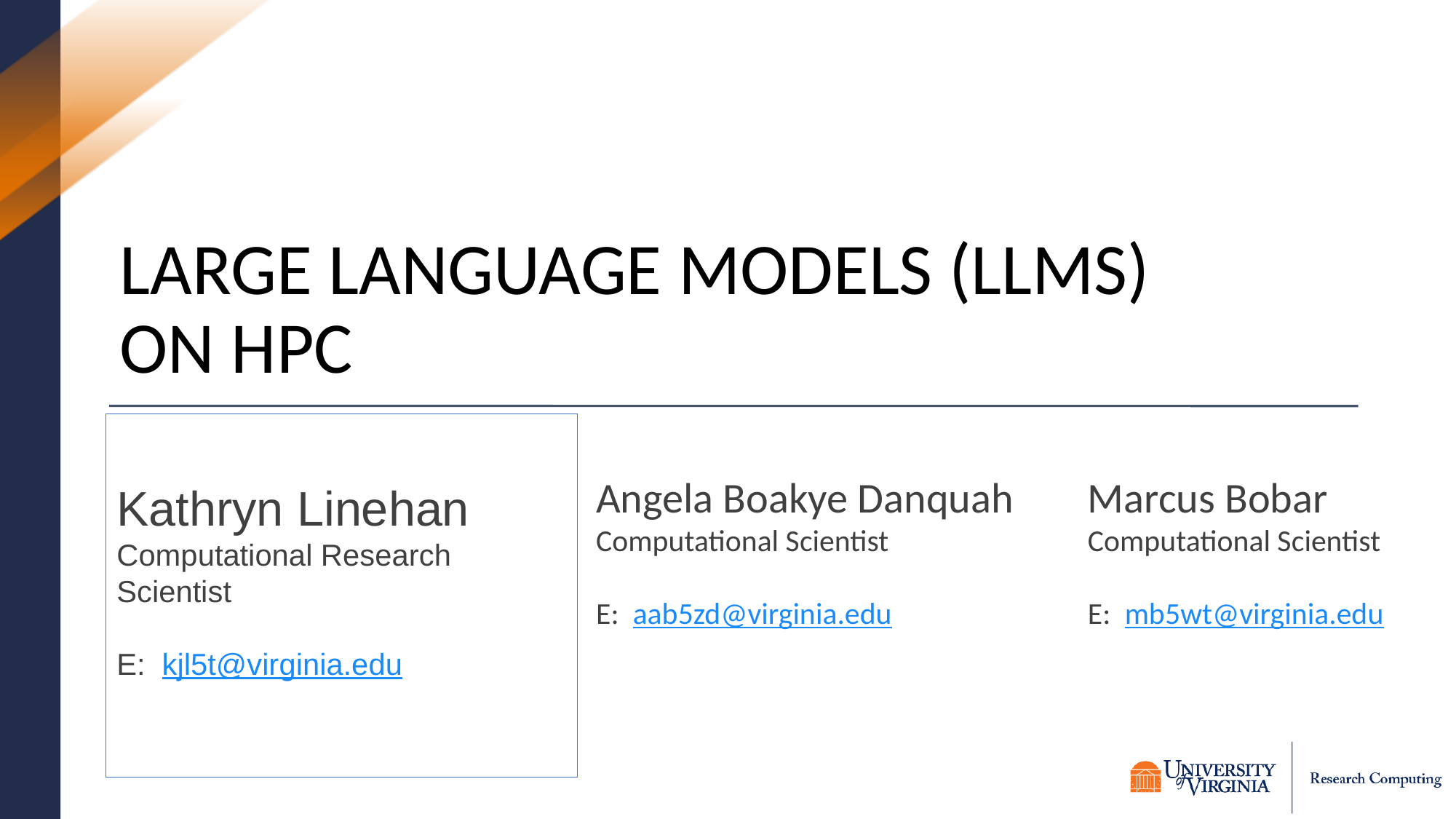

# Large language models (LLMs) on HPC
Kathryn Linehan
Computational Research Scientist
E:  kjl5t@virginia.edu

Angela Boakye Danquah
Computational Scientist
E:  aab5zd@virginia.edu

Marcus Bobar
Computational Scientist
E:  mb5wt@virginia.edu